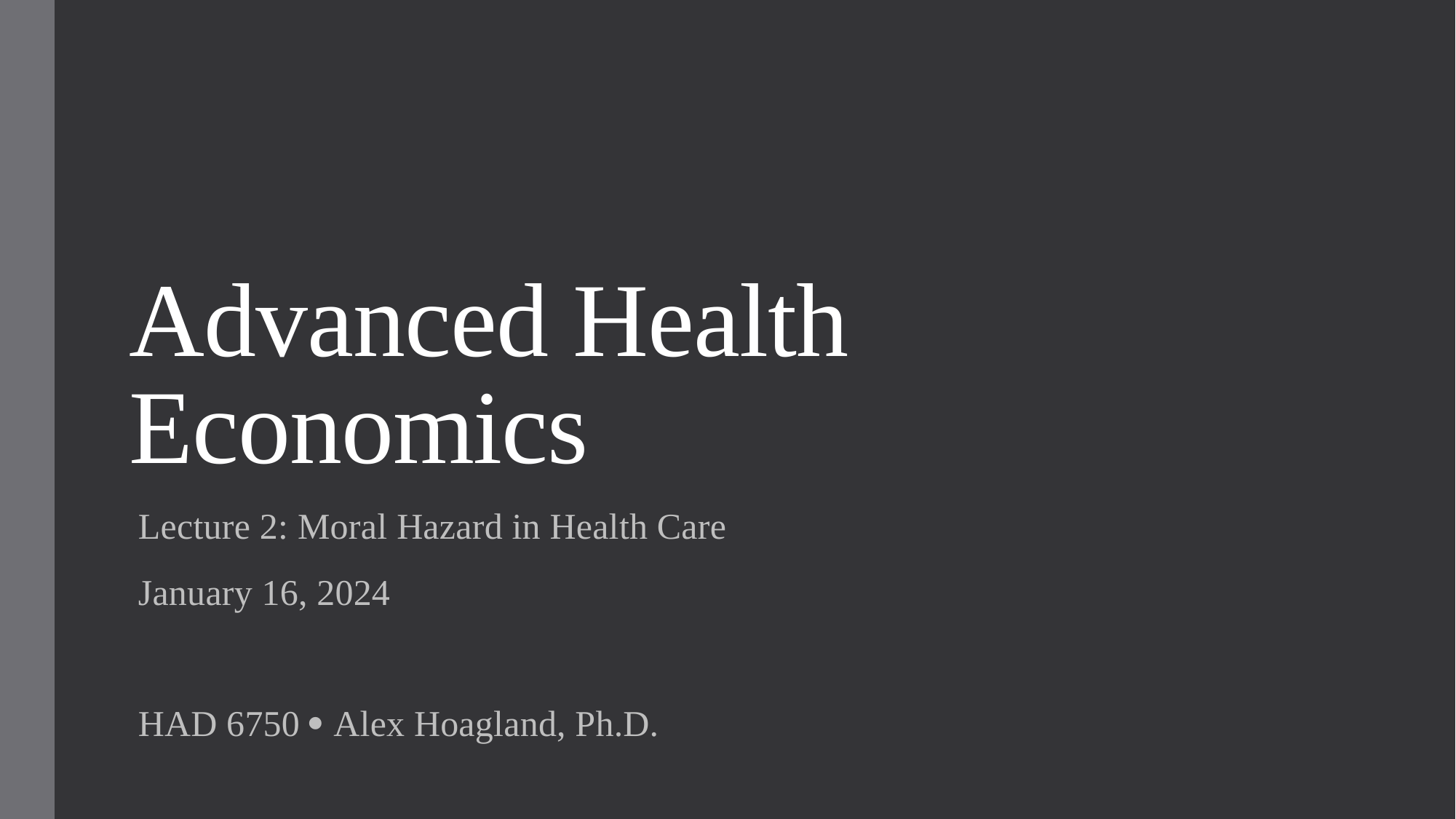

# Advanced Health Economics
Lecture 2: Moral Hazard in Health Care
January 16, 2024

HAD 6750 • Alex Hoagland, Ph.D.